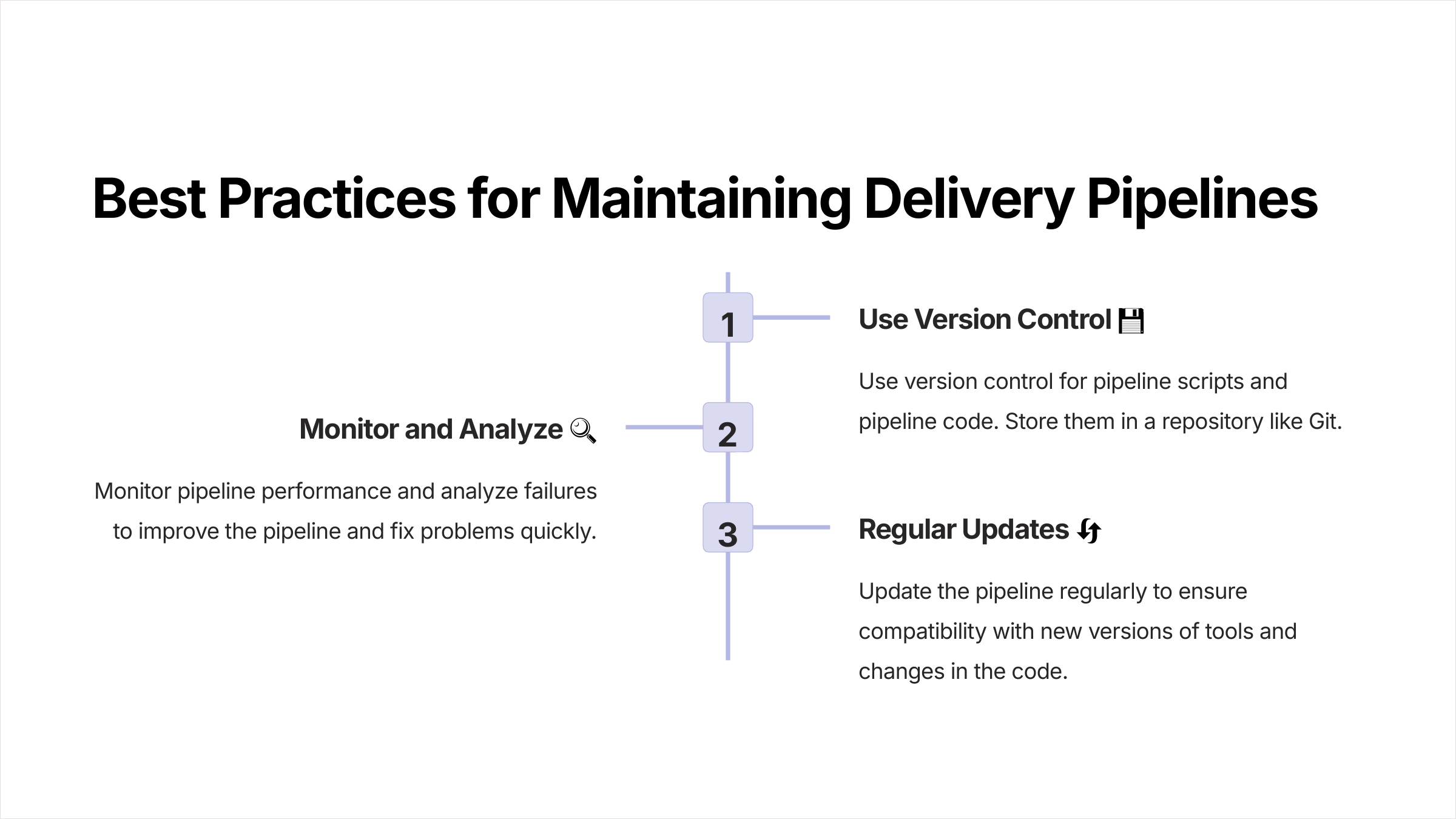

Best Practices for Maintaining Delivery Pipelines

Use Version Control 💾
1

Use version control for pipeline scripts and pipeline code. Store them in a repository like Git.

Monitor and Analyze 🔍
2

Monitor pipeline performance and analyze failures to improve the pipeline and fix problems quickly.

Regular Updates 🔄
3

Update the pipeline regularly to ensure compatibility with new versions of tools and changes in the code.